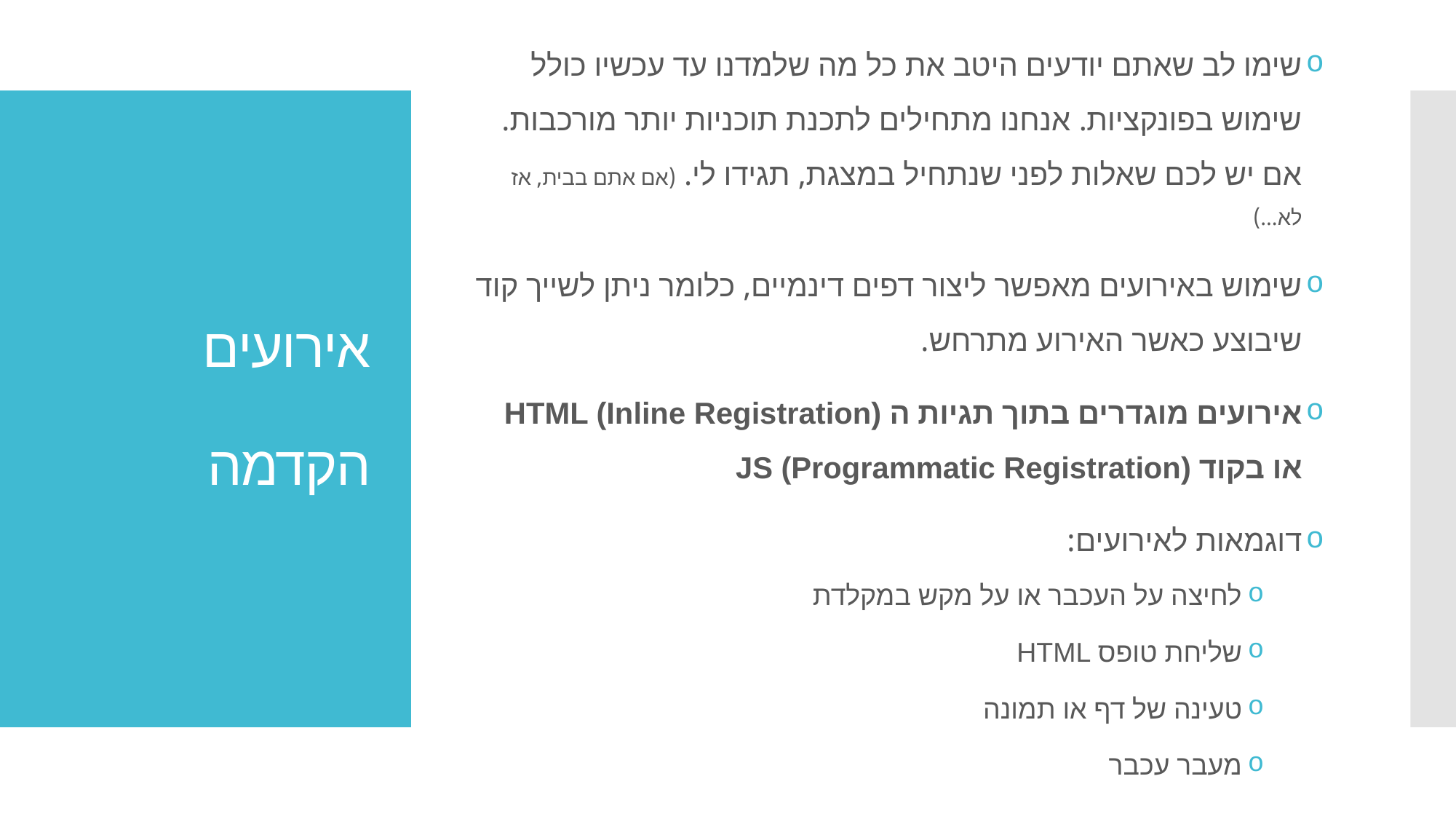

שימו לב שאתם יודעים היטב את כל מה שלמדנו עד עכשיו כולל שימוש בפונקציות. אנחנו מתחילים לתכנת תוכניות יותר מורכבות. אם יש לכם שאלות לפני שנתחיל במצגת, תגידו לי. (אם אתם בבית, אז לא...)
שימוש באירועים מאפשר ליצור דפים דינמיים, כלומר ניתן לשייך קוד שיבוצע כאשר האירוע מתרחש.
אירועים מוגדרים בתוך תגיות ה HTML (Inline Registration) או בקוד JS (Programmatic Registration)
דוגמאות לאירועים:
לחיצה על העכבר או על מקש במקלדת
שליחת טופס HTML
טעינה של דף או תמונה
מעבר עכבר
# אירועים הקדמה